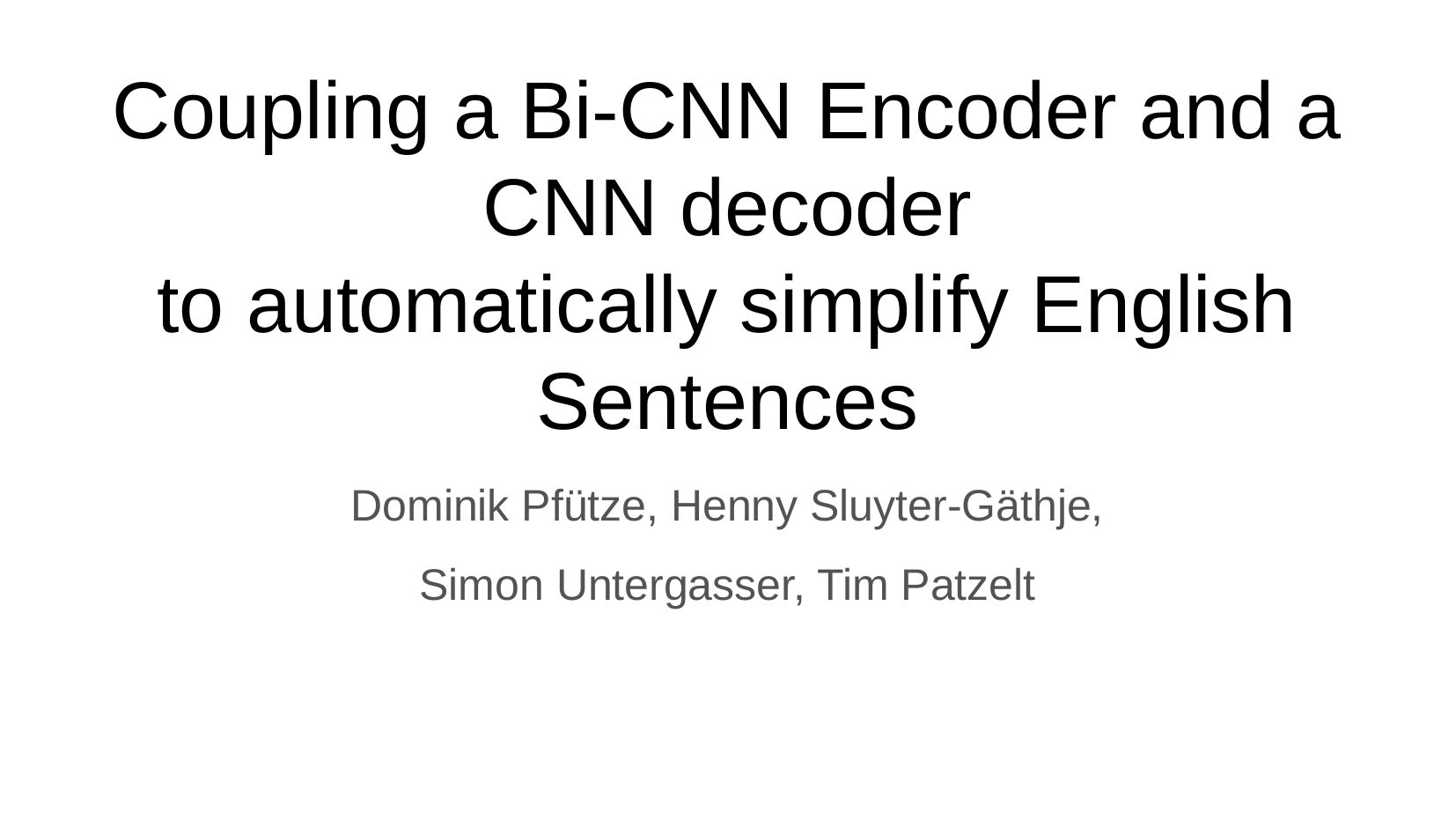

Coupling a Bi-CNN Encoder and a CNN decoder
to automatically simplify English Sentences
Dominik Pfütze, Henny Sluyter-Gäthje,
Simon Untergasser, Tim Patzelt